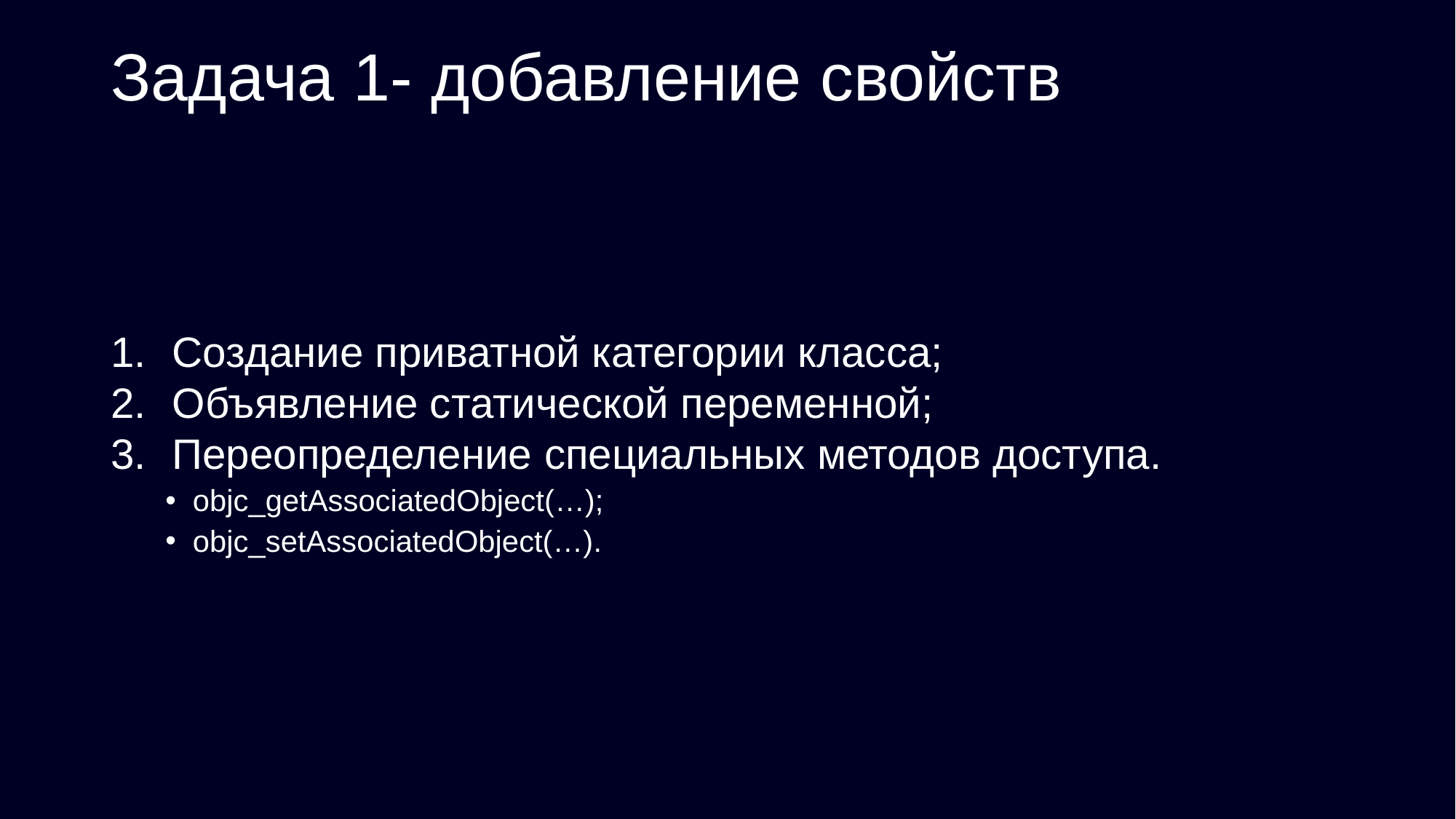

# Задача 1- добавление свойств
Создание приватной категории класса;
Объявление статической переменной;
Переопределение специальных методов доступа.
objc_getAssociatedObject(…);
objc_setAssociatedObject(…).